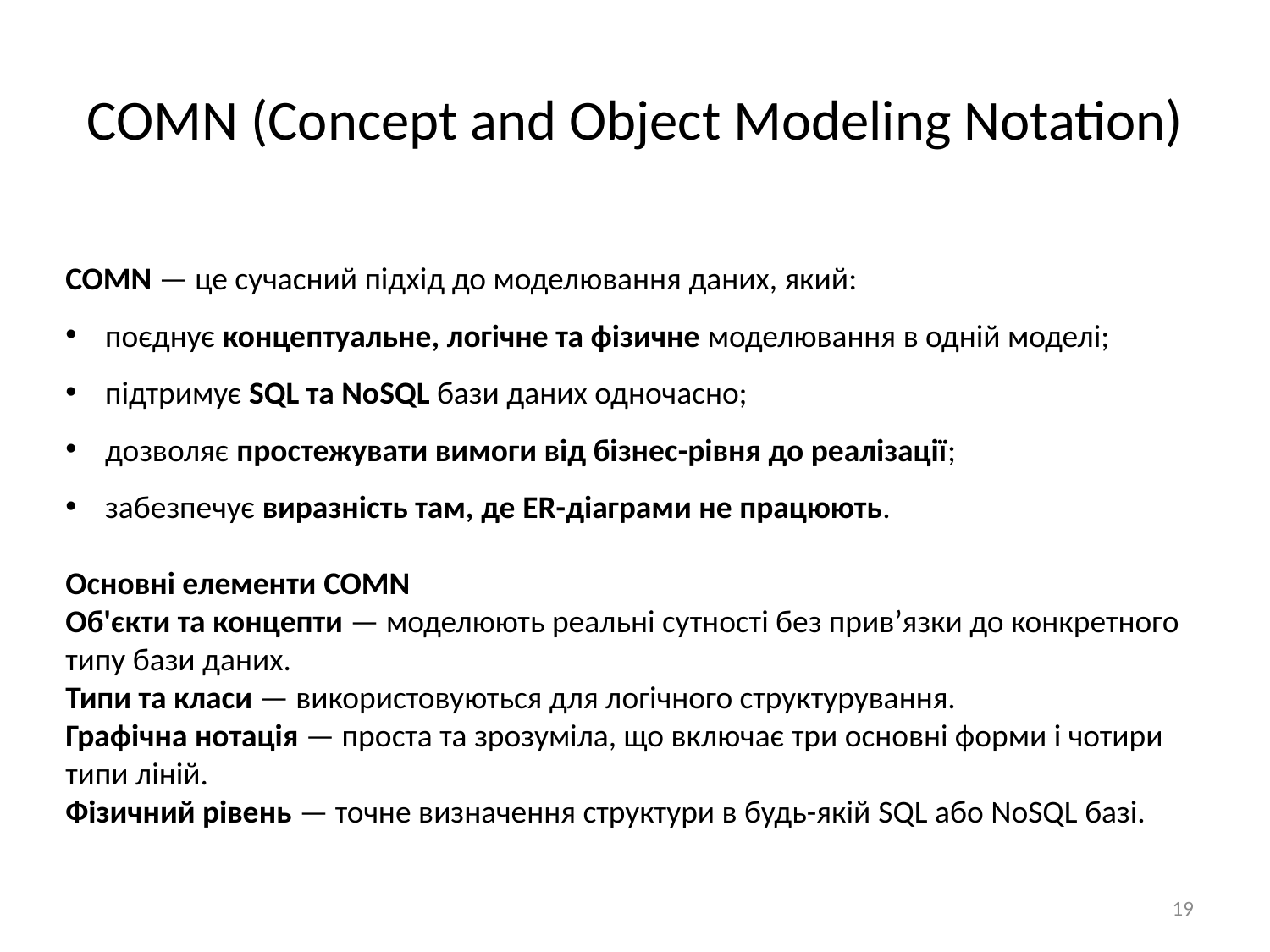

# COMN (Concept and Object Modeling Notation)
COMN — це сучасний підхід до моделювання даних, який:
поєднує концептуальне, логічне та фізичне моделювання в одній моделі;
підтримує SQL та NoSQL бази даних одночасно;
дозволяє простежувати вимоги від бізнес-рівня до реалізації;
забезпечує виразність там, де ER-діаграми не працюють.

Основні елементи COMN
Об'єкти та концепти — моделюють реальні сутності без прив’язки до конкретного типу бази даних.
Типи та класи — використовуються для логічного структурування.
Графічна нотація — проста та зрозуміла, що включає три основні форми і чотири типи ліній.
Фізичний рівень — точне визначення структури в будь-якій SQL або NoSQL базі.
19